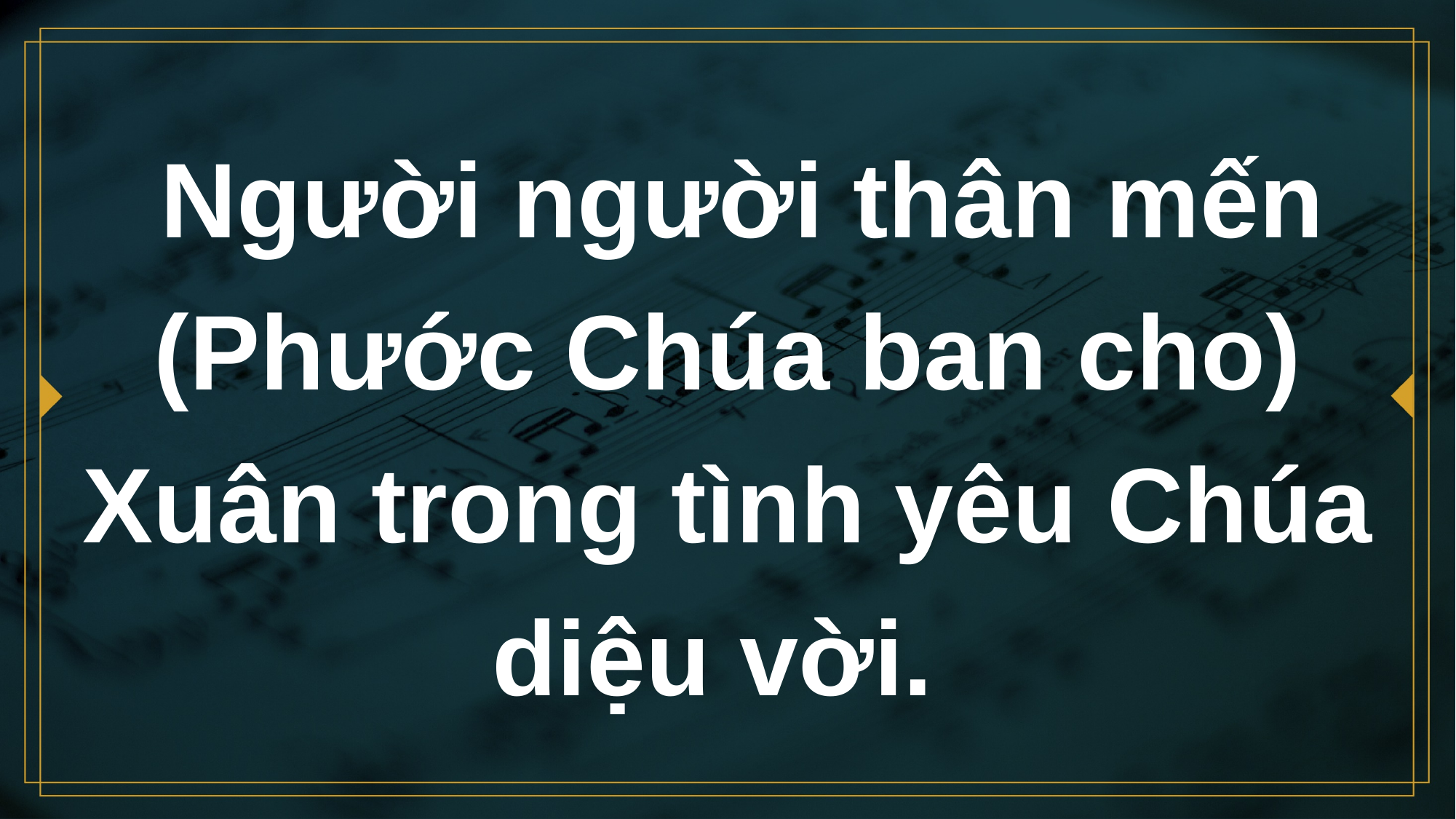

# Người người thân mến (Phước Chúa ban cho) Xuân trong tình yêu Chúa diệu vời.